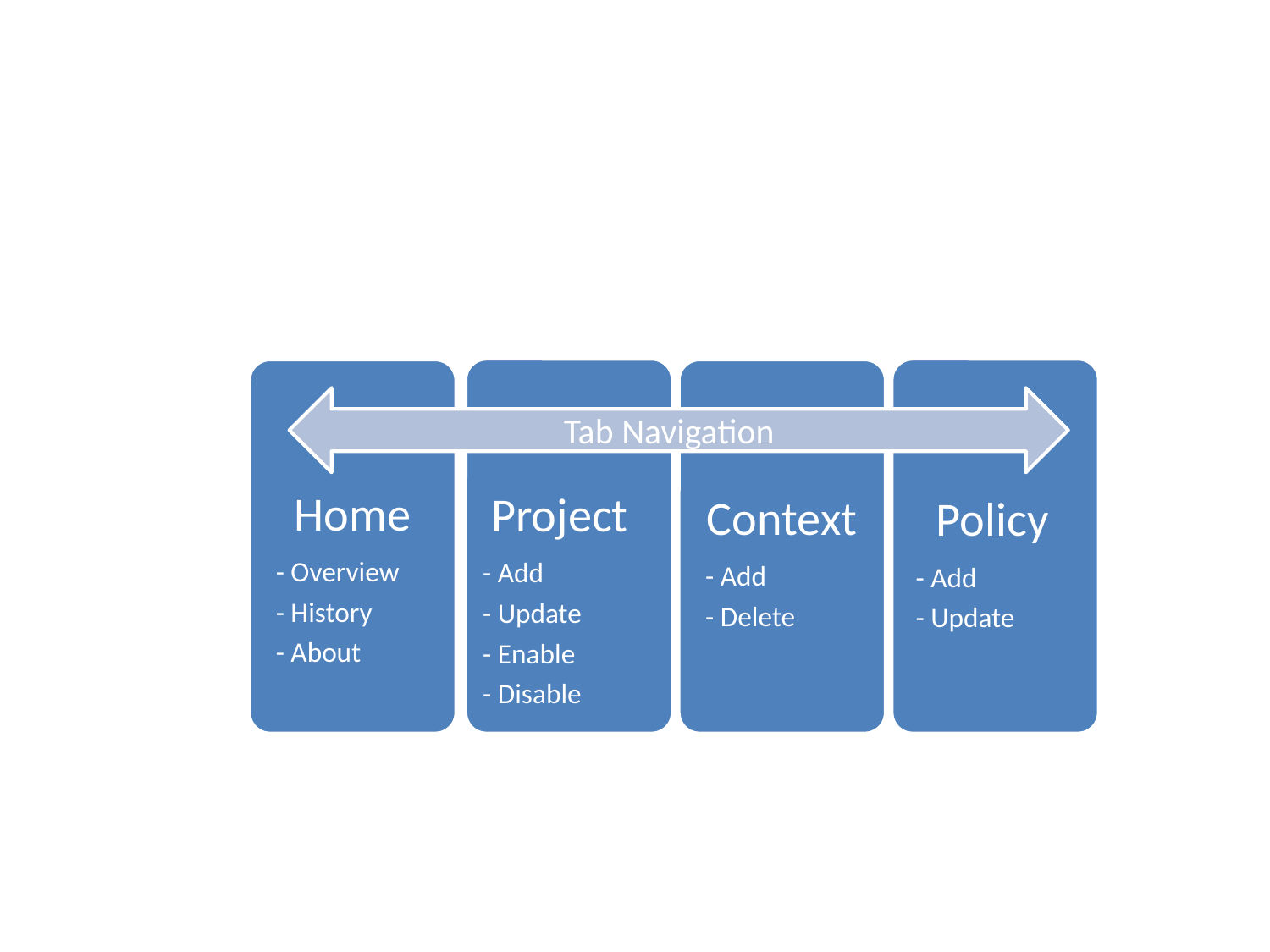

Project
- Add
- Update
- Enable
- Disable

Policy
- Add
- Update

Home
- Overview
- History
- About

Context
- Add
- Delete

Tab Navigation